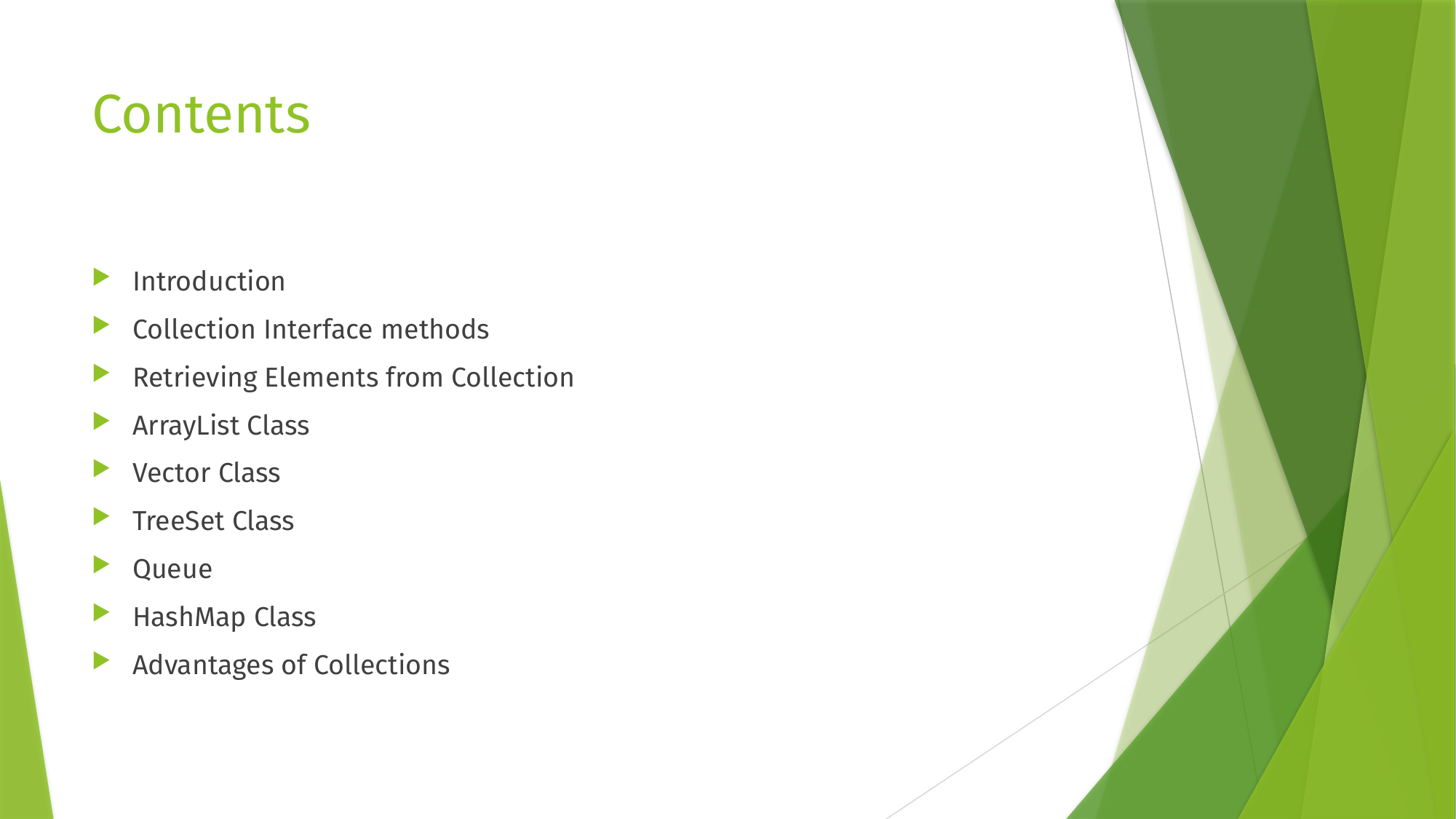

# Contents
Introduction
Collection Interface methods
Retrieving Elements from Collection
ArrayList Class
Vector Class
TreeSet Class
Queue
HashMap Class
Advantages of Collections